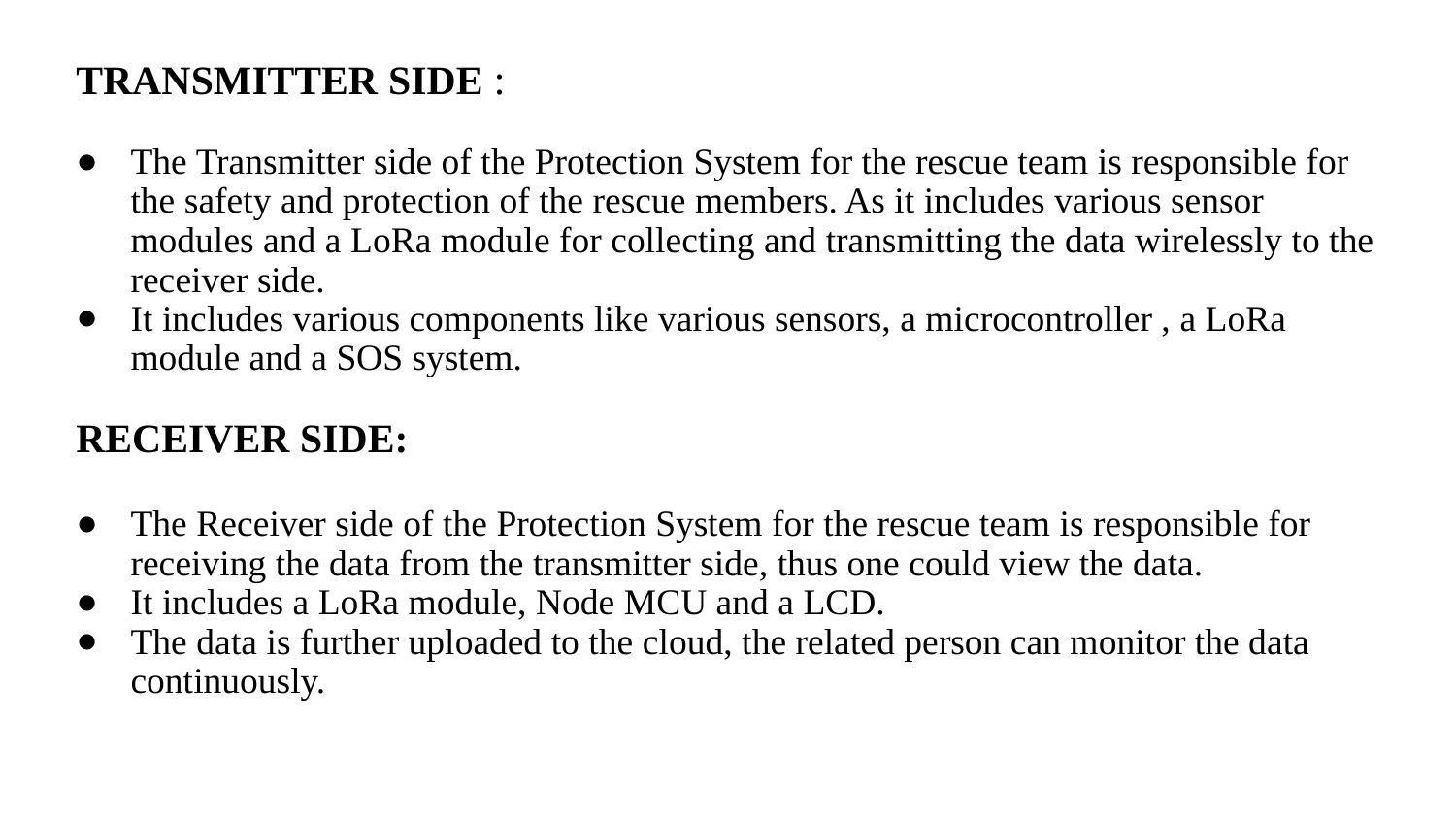

TRANSMITTER SIDE :

The Transmitter side of the Protection System for the rescue team is responsible for the safety and protection of the rescue members. As it includes various sensor modules and a LoRa module for collecting and transmitting the data wirelessly to the receiver side.
It includes various components like various sensors, a microcontroller , a LoRa module and a SOS system.

RECEIVER SIDE:

The Receiver side of the Protection System for the rescue team is responsible for receiving the data from the transmitter side, thus one could view the data.
It includes a LoRa module, Node MCU and a LCD.
The data is further uploaded to the cloud, the related person can monitor the data continuously.